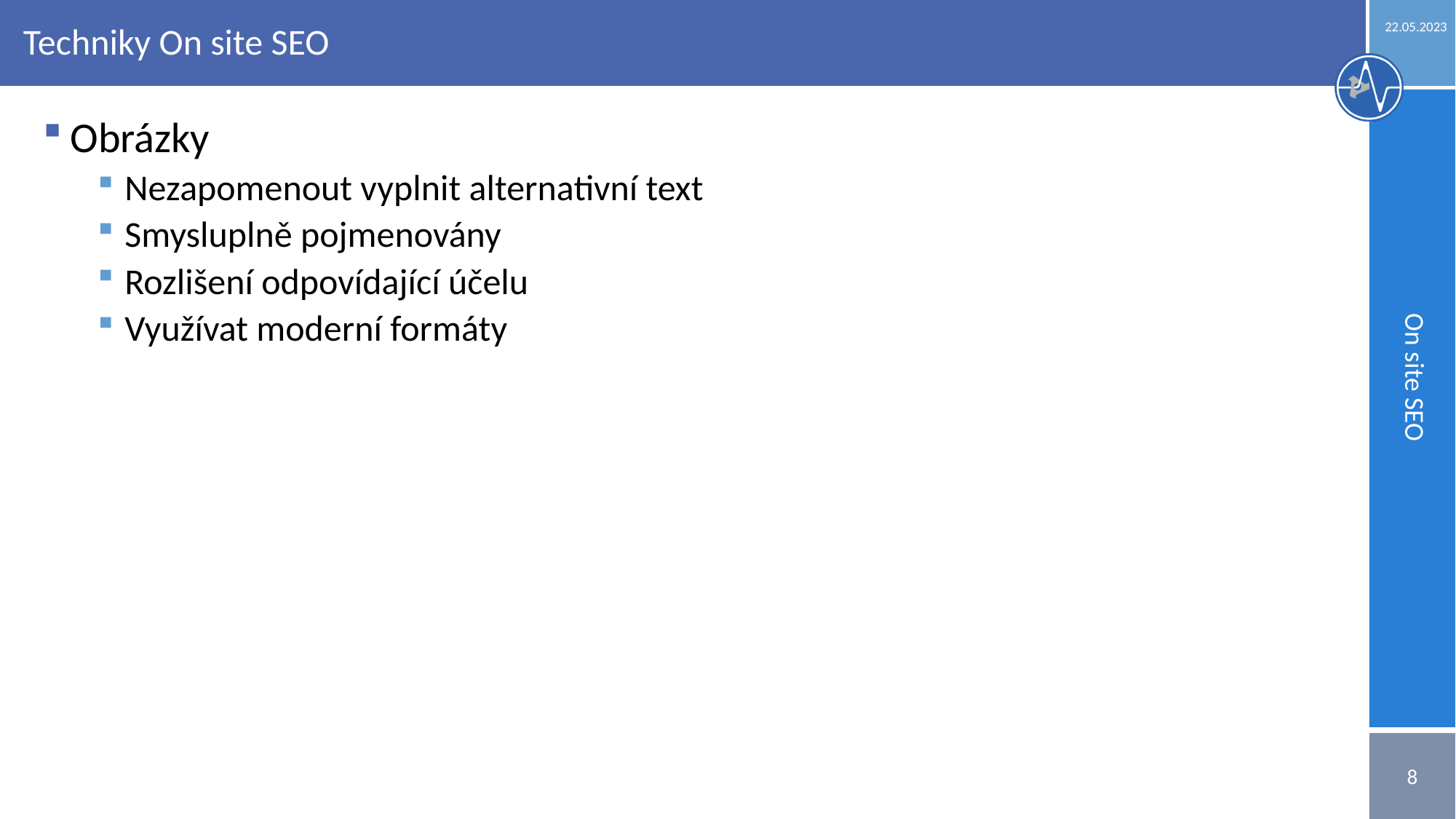

22.05.2023
# Techniky On site SEO
Obrázky
Nezapomenout vyplnit alternativní text
Smysluplně pojmenovány
Rozlišení odpovídající účelu
Využívat moderní formáty

On site SEO